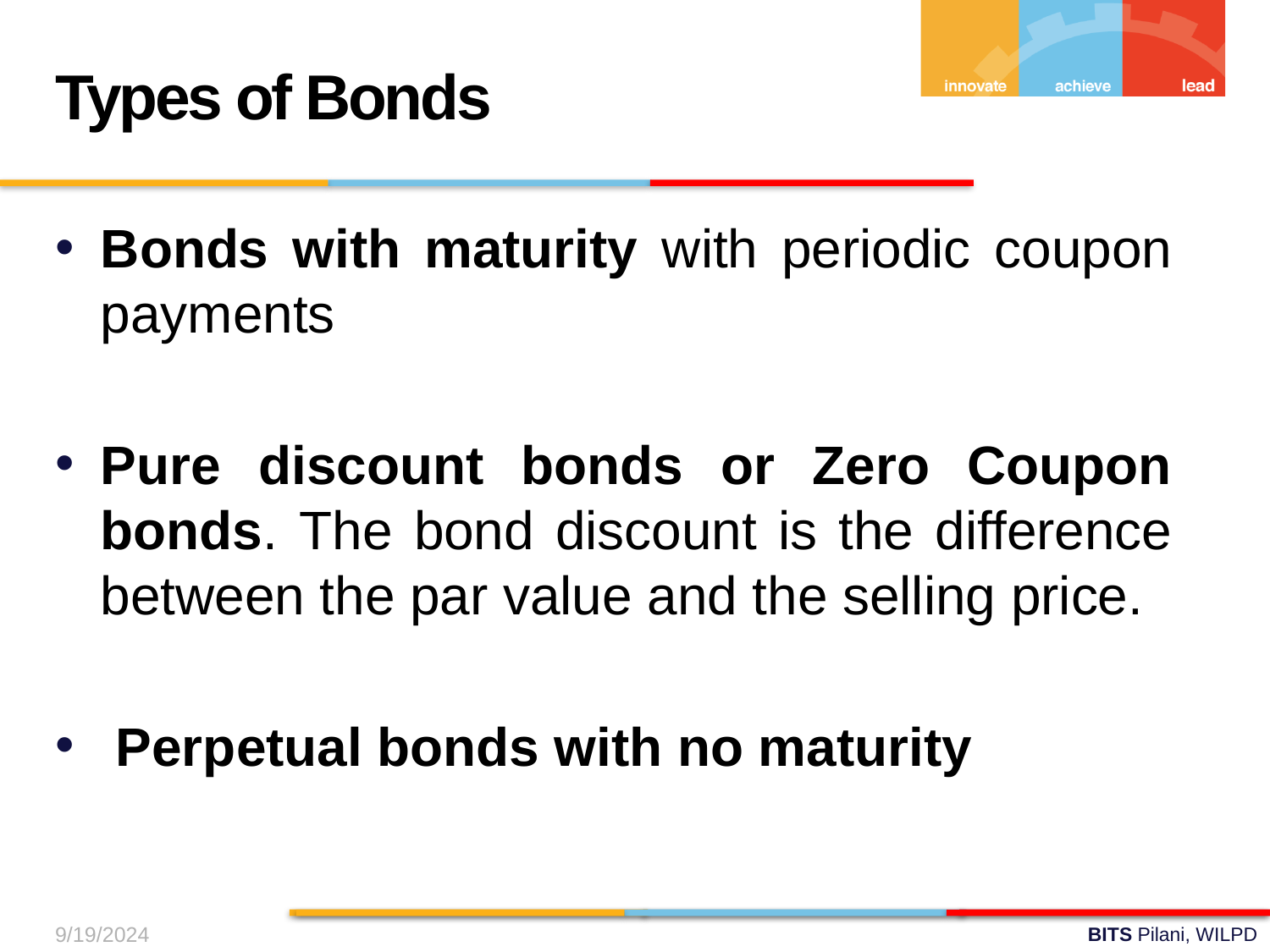

Types of Bonds
Bonds with maturity with periodic coupon payments

Pure discount bonds or Zero Coupon bonds. The bond discount is the difference between the par value and the selling price.

 Perpetual bonds with no maturity

9/19/2024